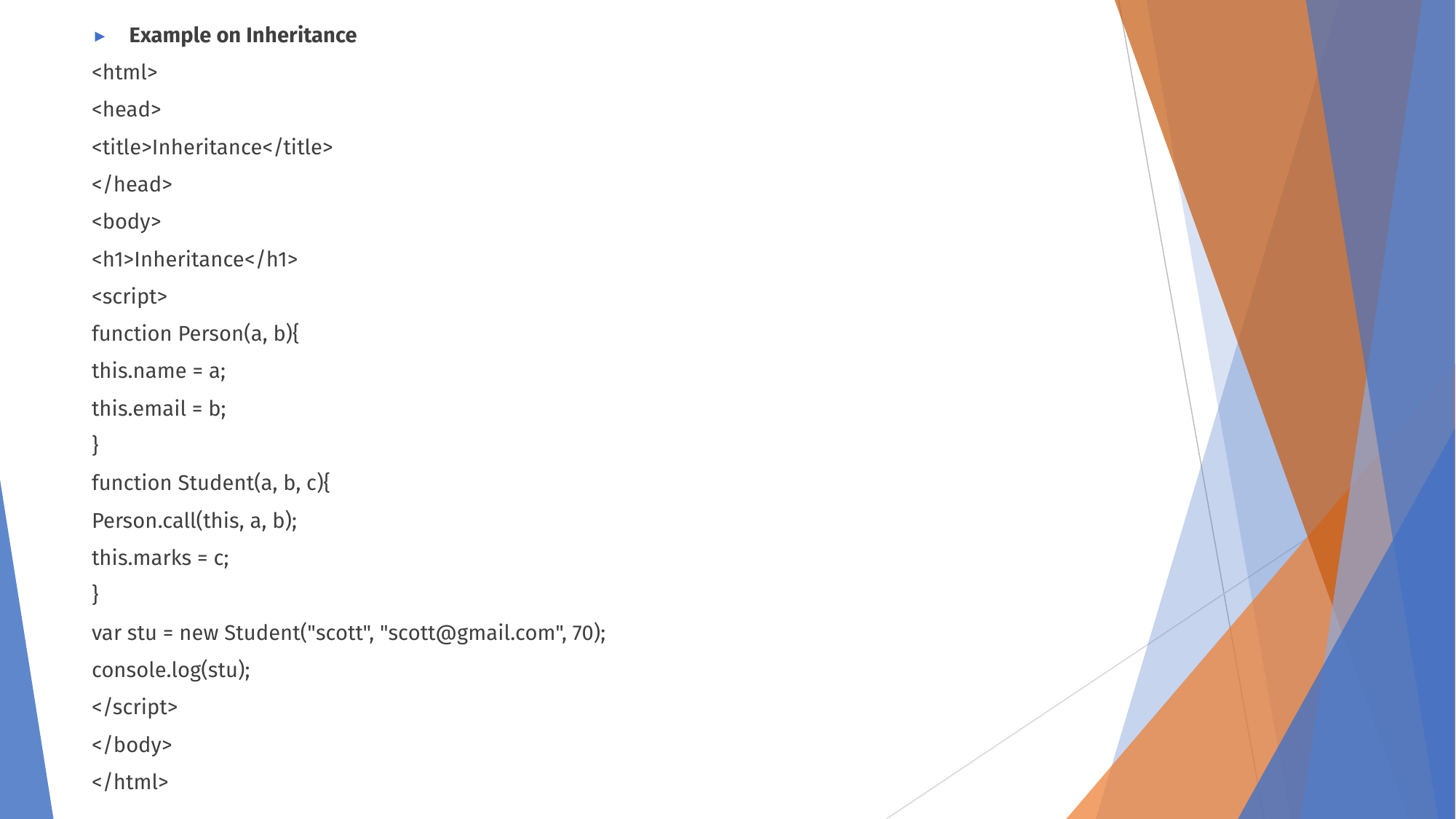

Example on Inheritance
<html>
<head>
<title>Inheritance</title>
</head>
<body>
<h1>Inheritance</h1>
<script>
function Person(a, b){
this.name = a;
this.email = b;
}
function Student(a, b, c){
Person.call(this, a, b);
this.marks = c;
}
var stu = new Student("scott", "scott@gmail.com", 70);
console.log(stu);
</script>
</body>
</html>